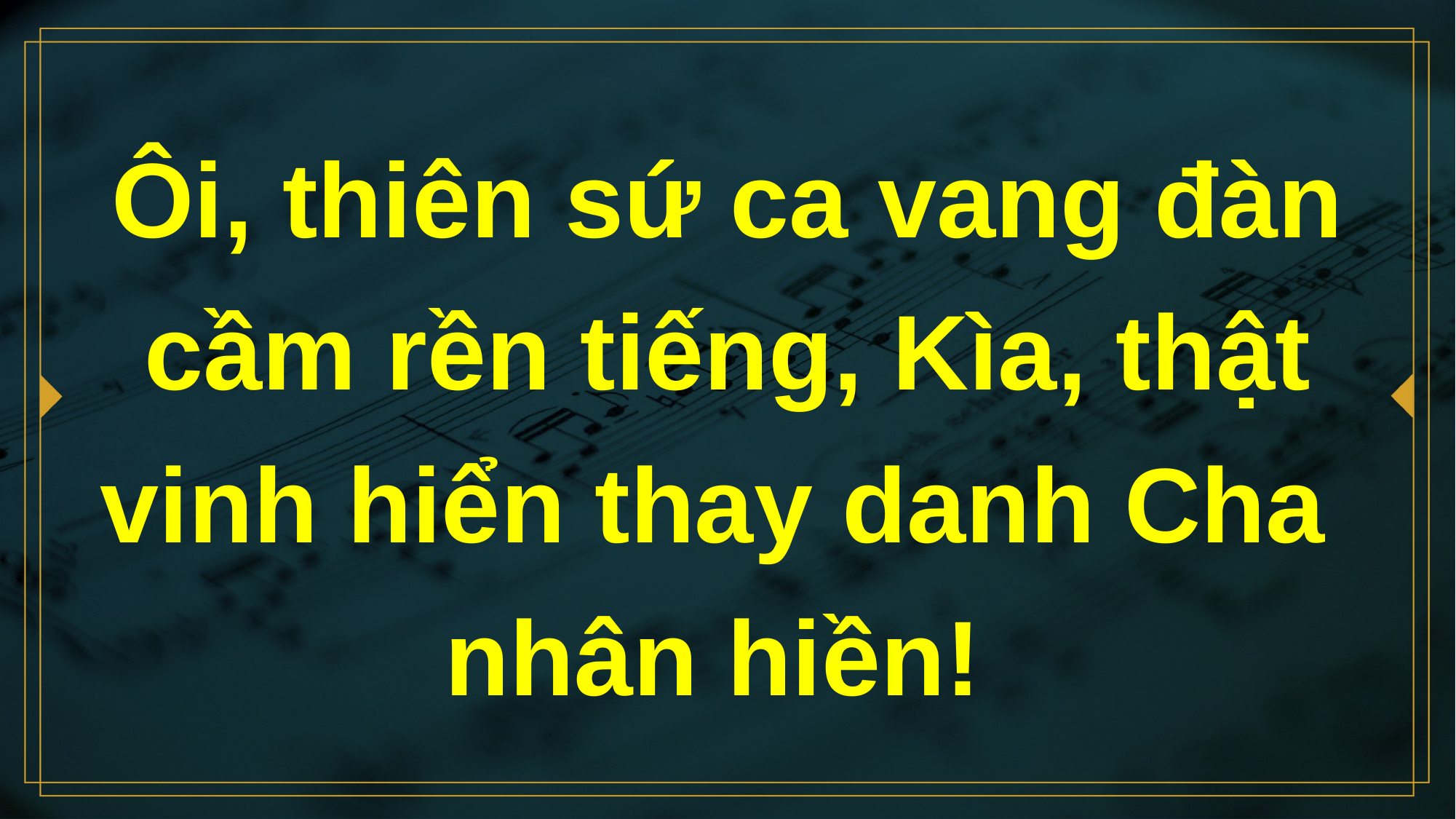

# Ôi, thiên sứ ca vang đàn cầm rền tiếng, Kìa, thật vinh hiển thay danh Cha nhân hiền!